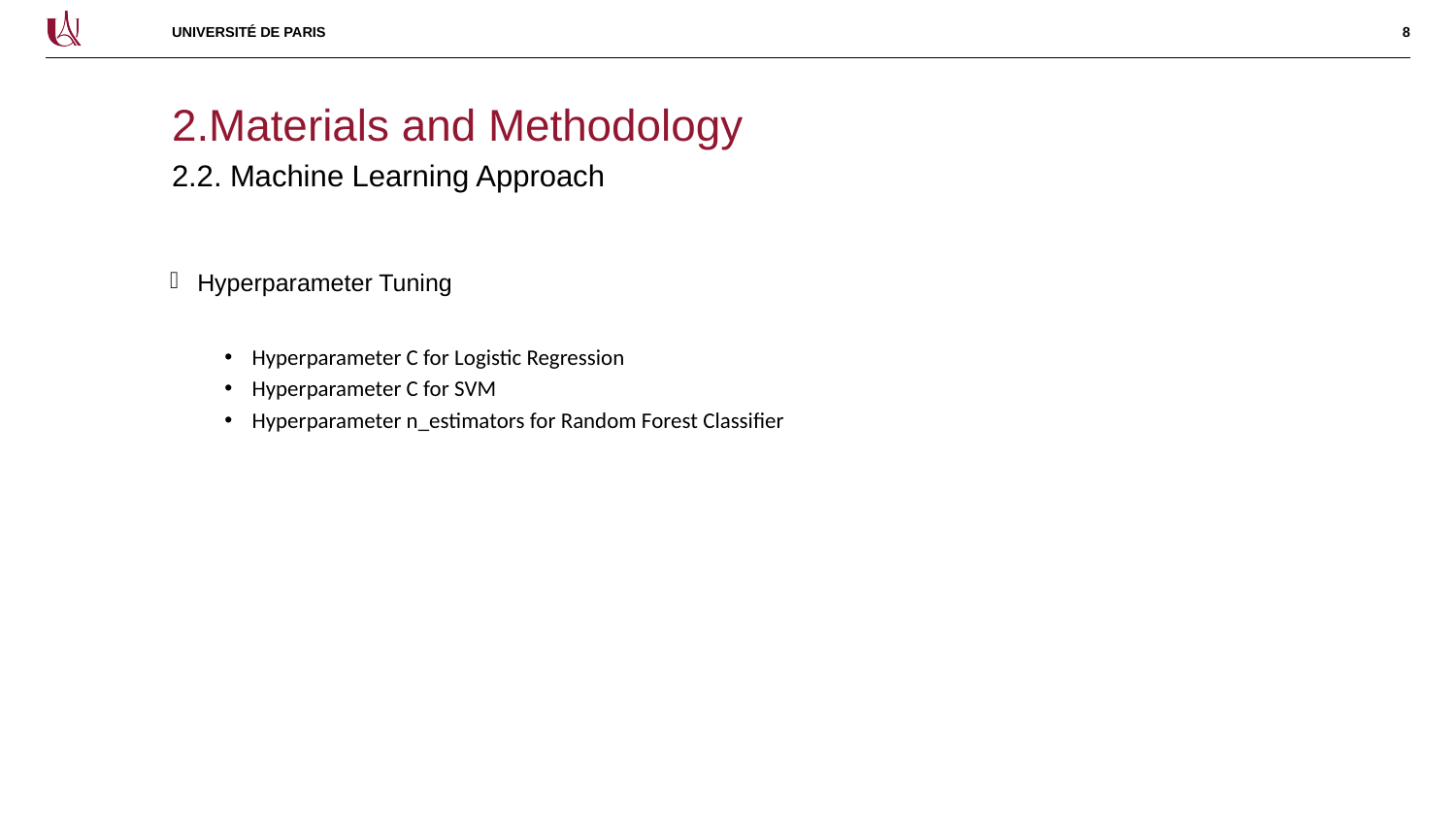

2.Materials and Methodology
# 2.2. Machine Learning Approach
Hyperparameter Tuning

Hyperparameter C for Logistic Regression
Hyperparameter C for SVM
Hyperparameter n_estimators for Random Forest Classifier